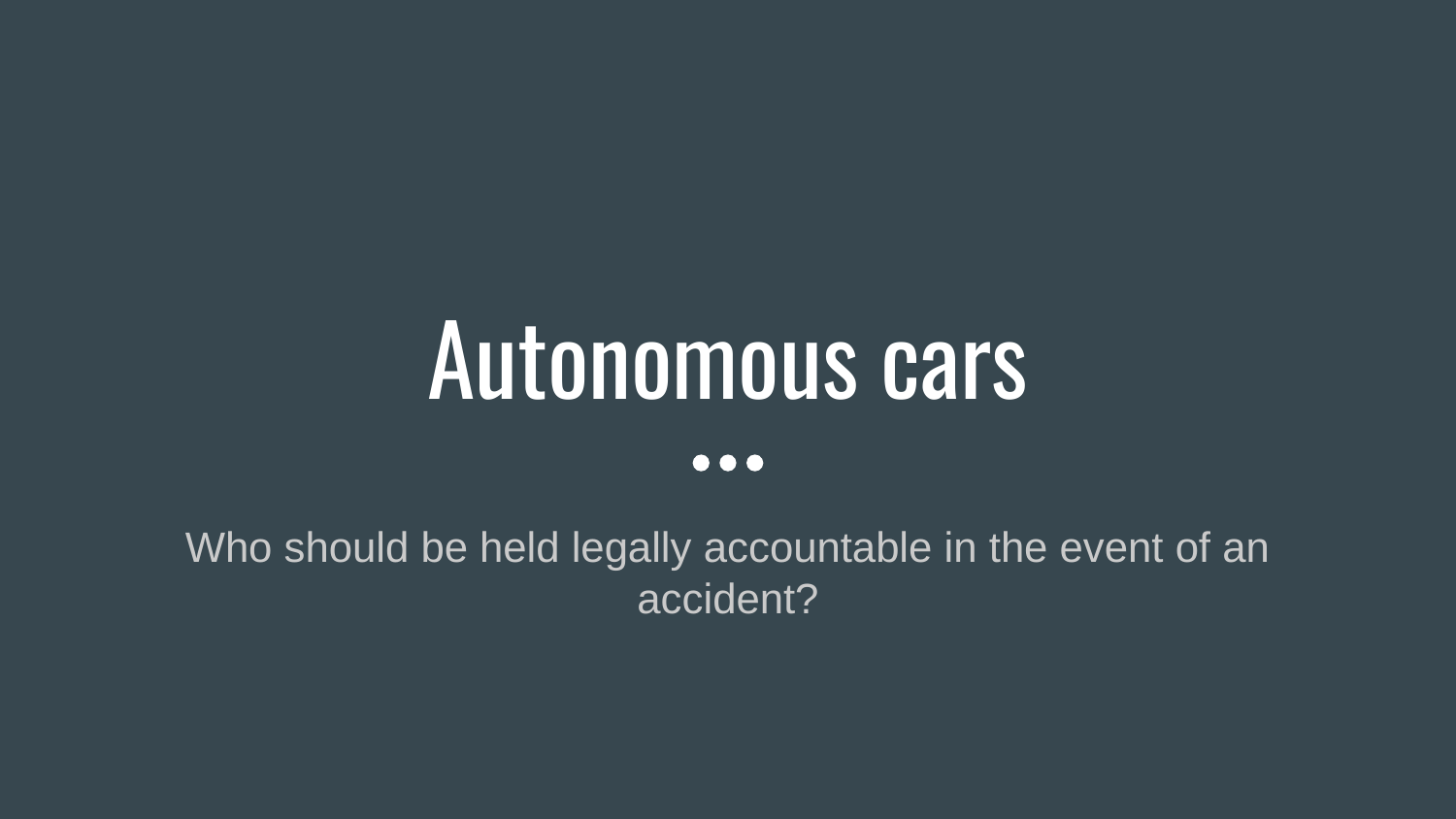

# Autonomous cars
Who should be held legally accountable in the event of an accident?